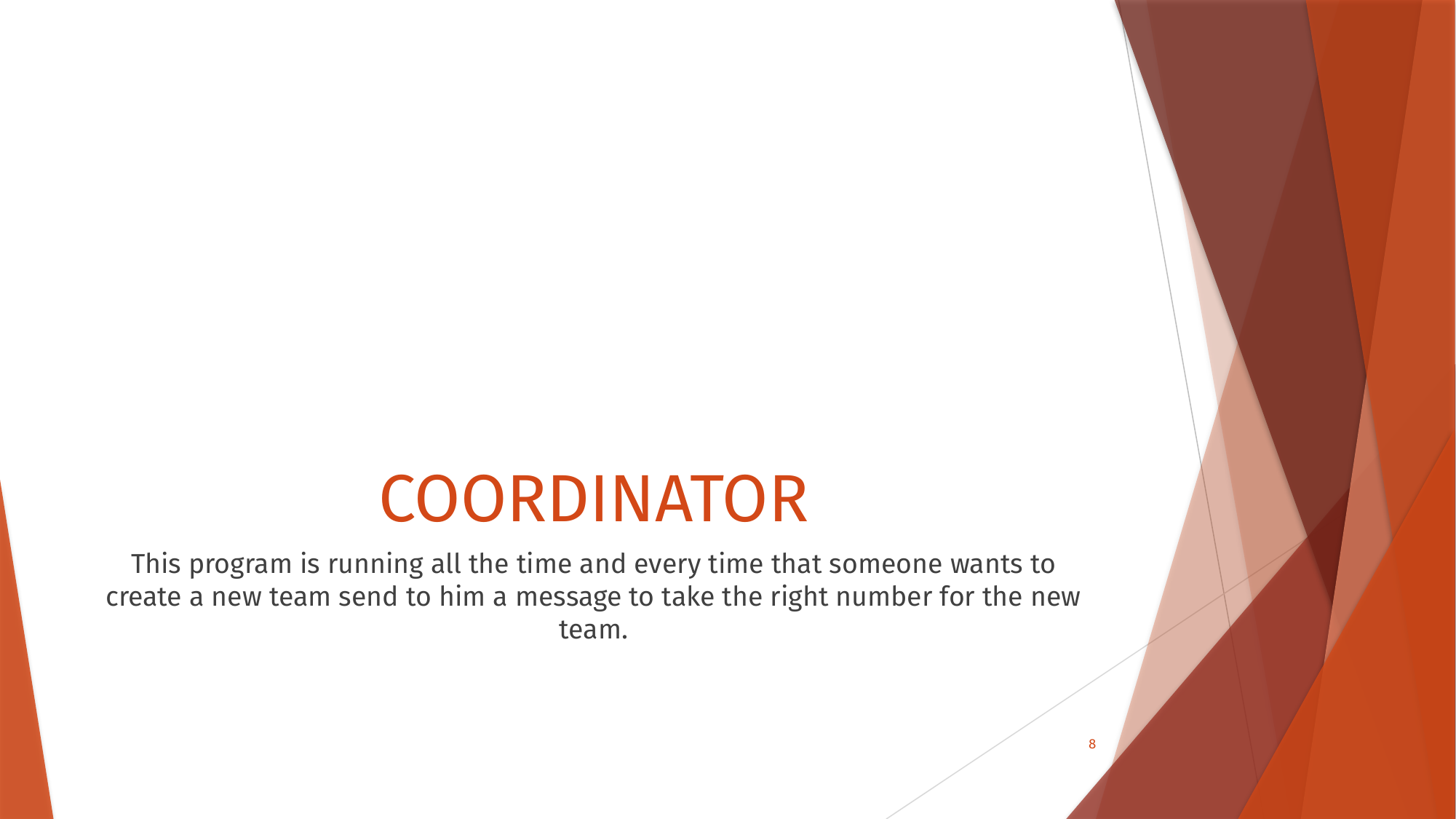

# COORDINATOR
This program is running all the time and every time that someone wants to create a new team send to him a message to take the right number for the new team.
8